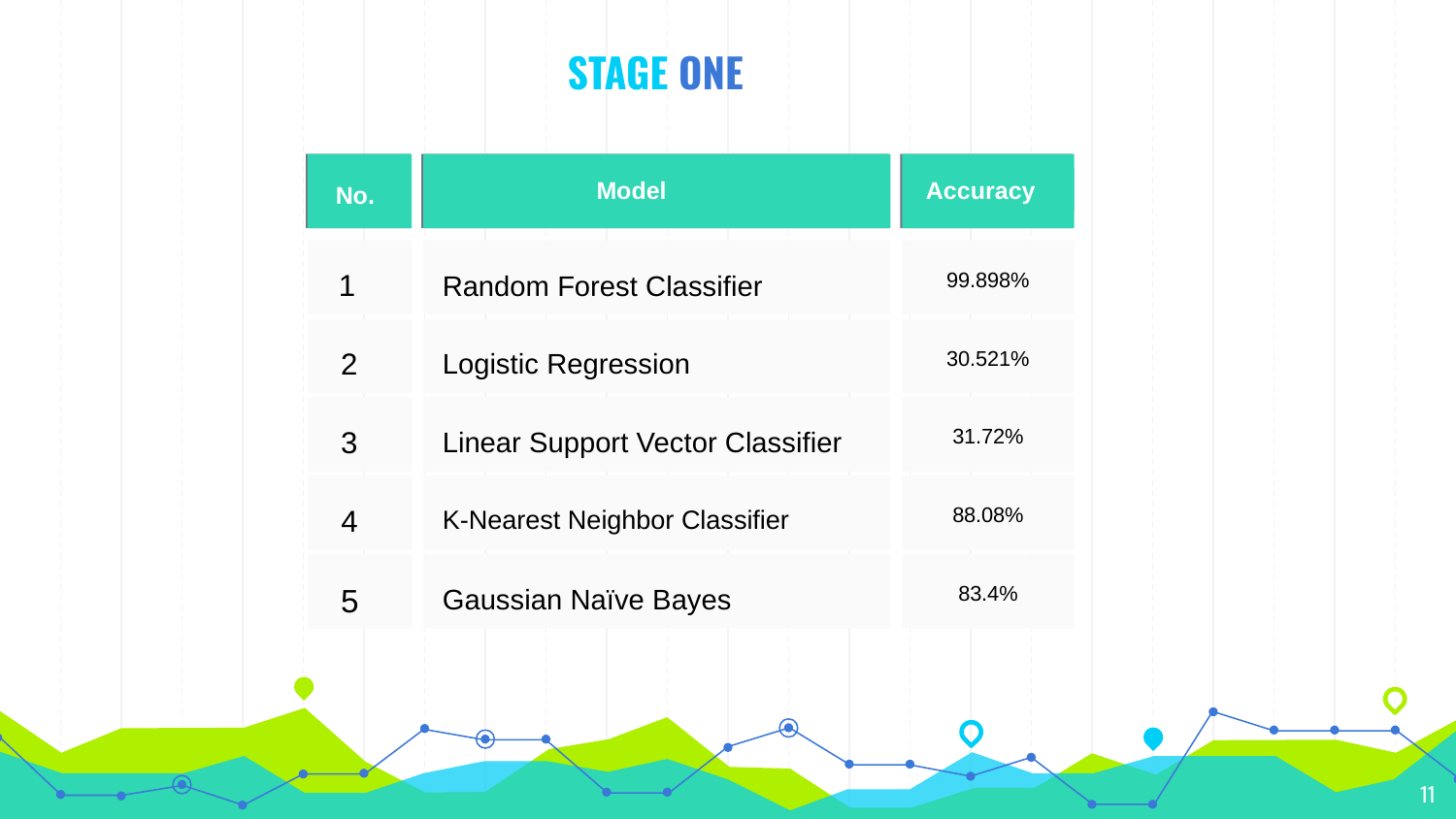

# STAGE ONE

No.

No.

Model

Accuracy

Target

Start  Date

1
99.898%
Random Forest Classifier

2
30.521%
Logistic Regression

3
31.72%
Linear Support Vector Classifier

4
88.08%
K-Nearest Neighbor Classifier

5
83.4%
Gaussian Naïve Bayes
11